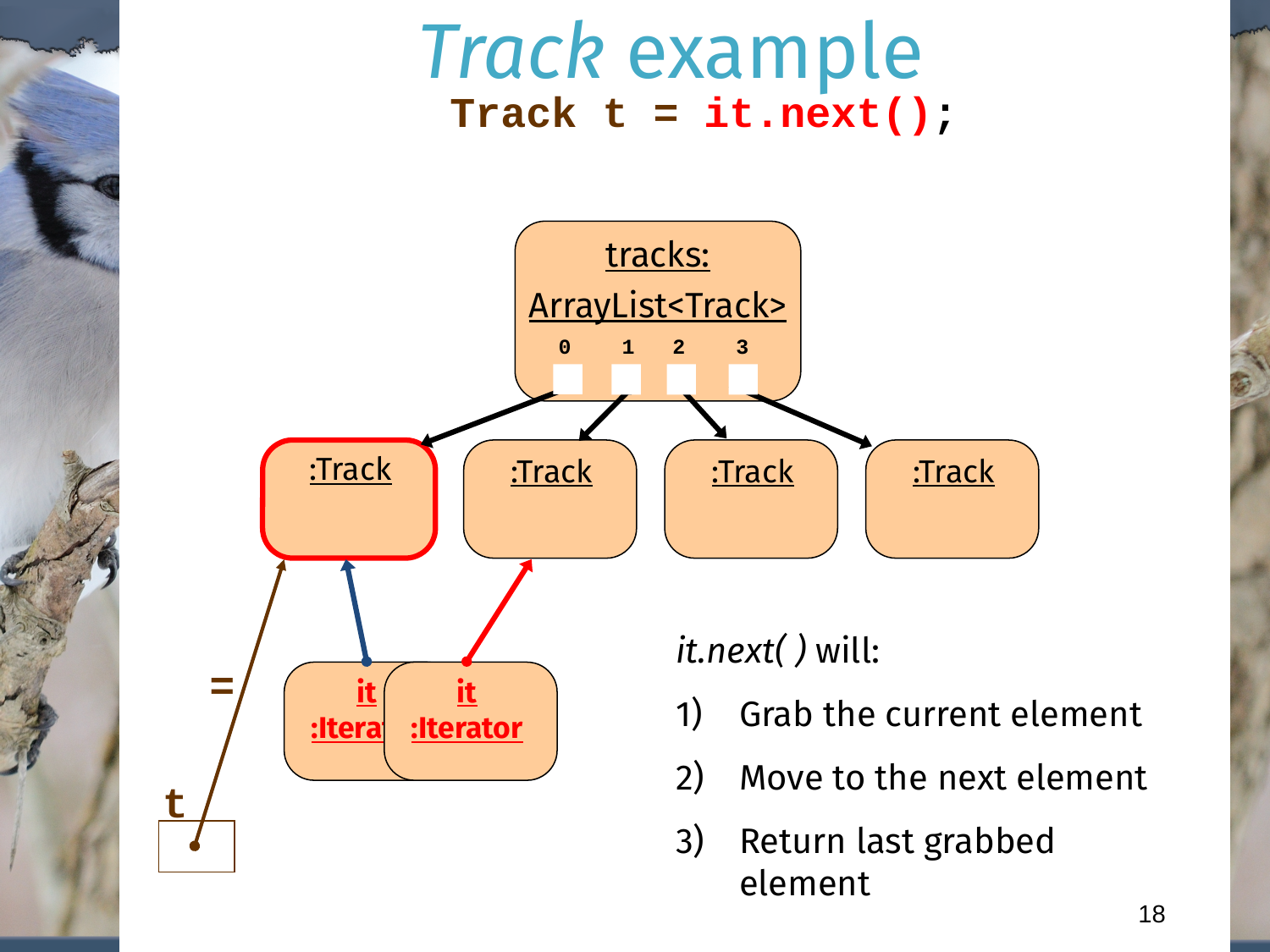

Track example
Track t = it.next();

tracks:
ArrayList<Track>
0    1   2    3

:Track
:Track
:Track
:Track

it.next( ) will:
Grab the current element
Move to the next element
Return last grabbed element

=

it
:Iterator
it
:Iterator
t